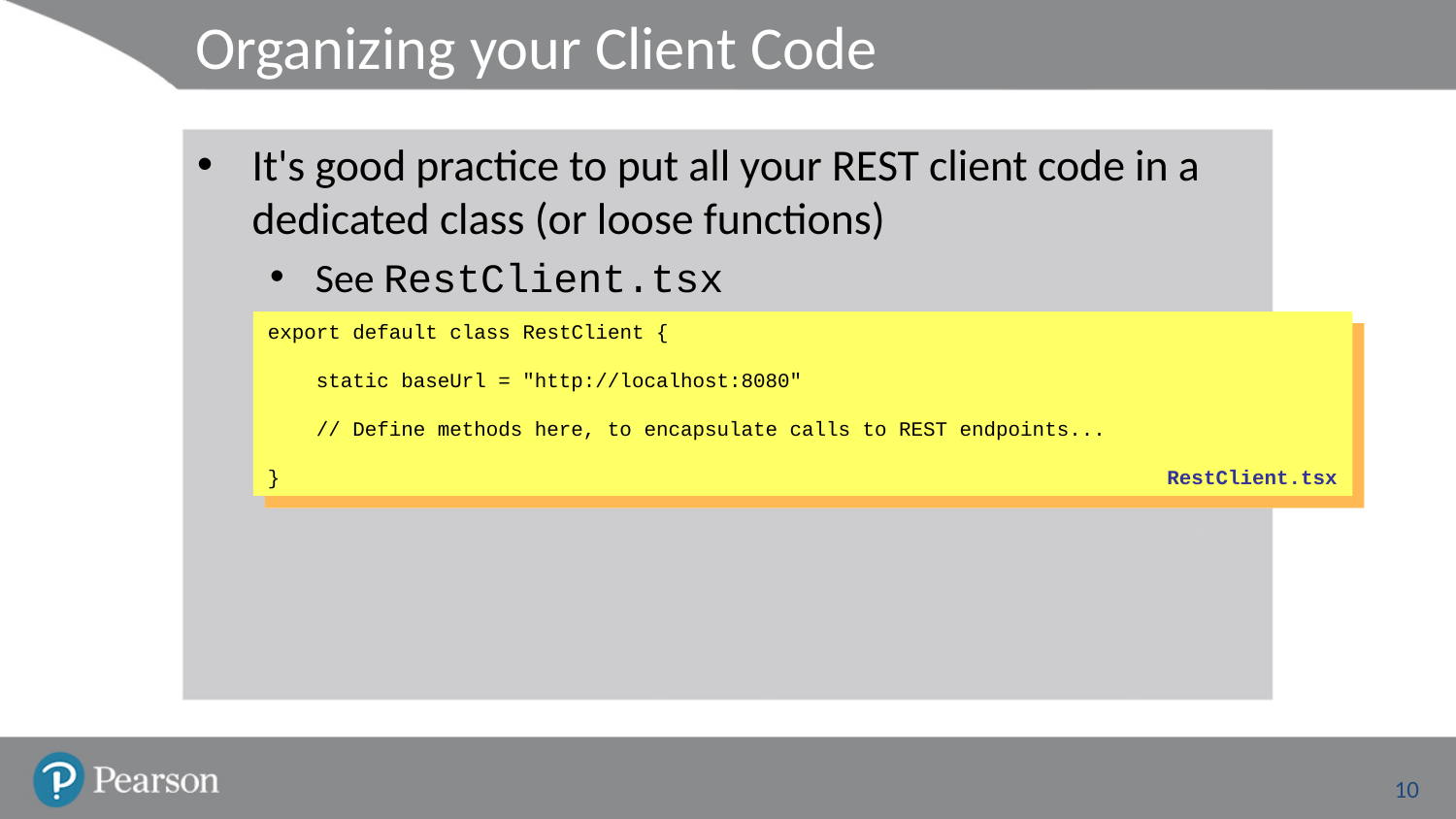

# Organizing your Client Code
It's good practice to put all your REST client code in a dedicated class (or loose functions)
See RestClient.tsx
export default class RestClient {

    static baseUrl = "http://localhost:8080"

    // Define methods here, to encapsulate calls to REST endpoints...

}
RestClient.tsx
10